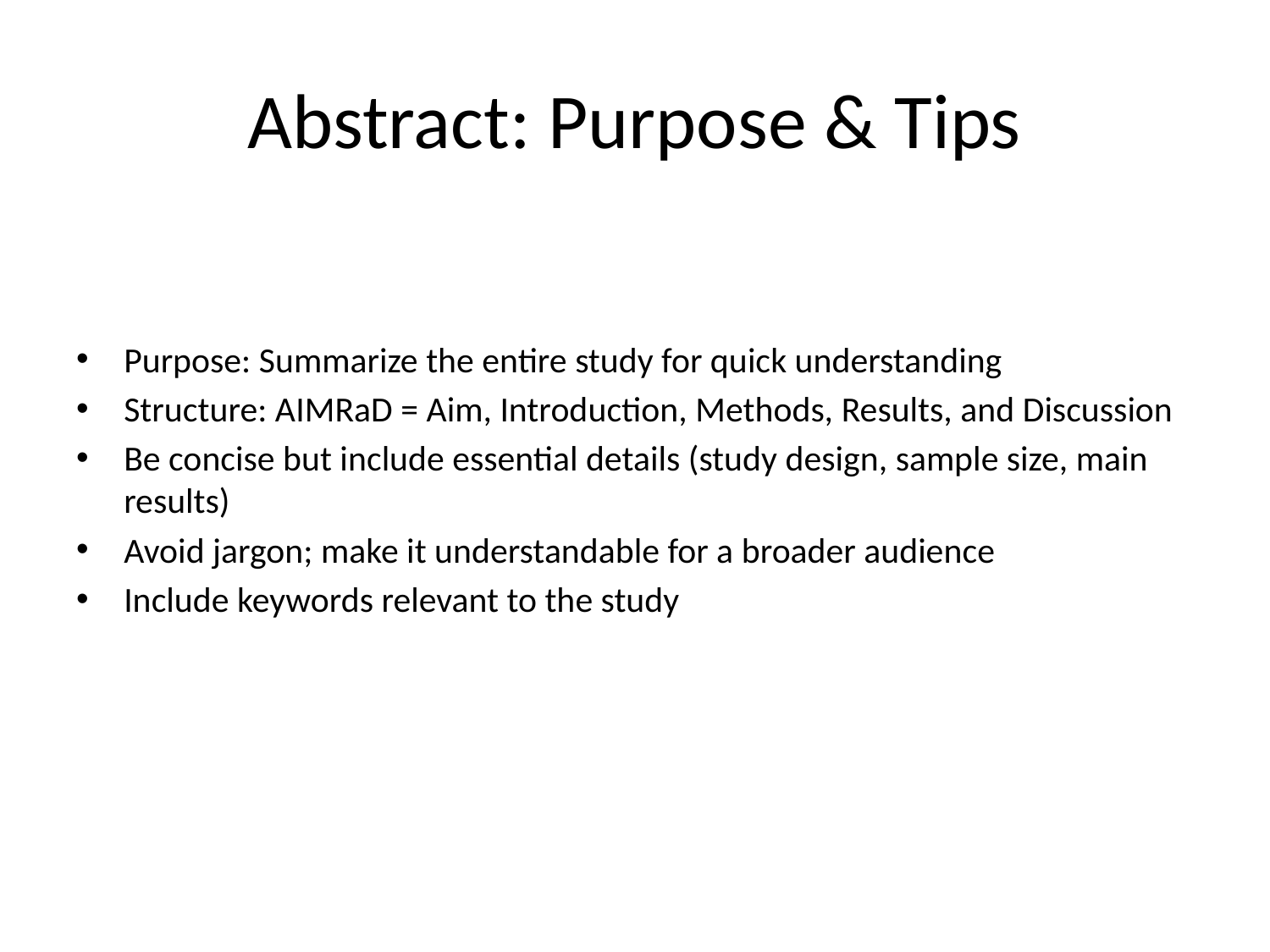

# Abstract: Purpose & Tips

Purpose: Summarize the entire study for quick understanding
Structure: AIMRaD = Aim, Introduction, Methods, Results, and Discussion
Be concise but include essential details (study design, sample size, main results)
Avoid jargon; make it understandable for a broader audience
Include keywords relevant to the study